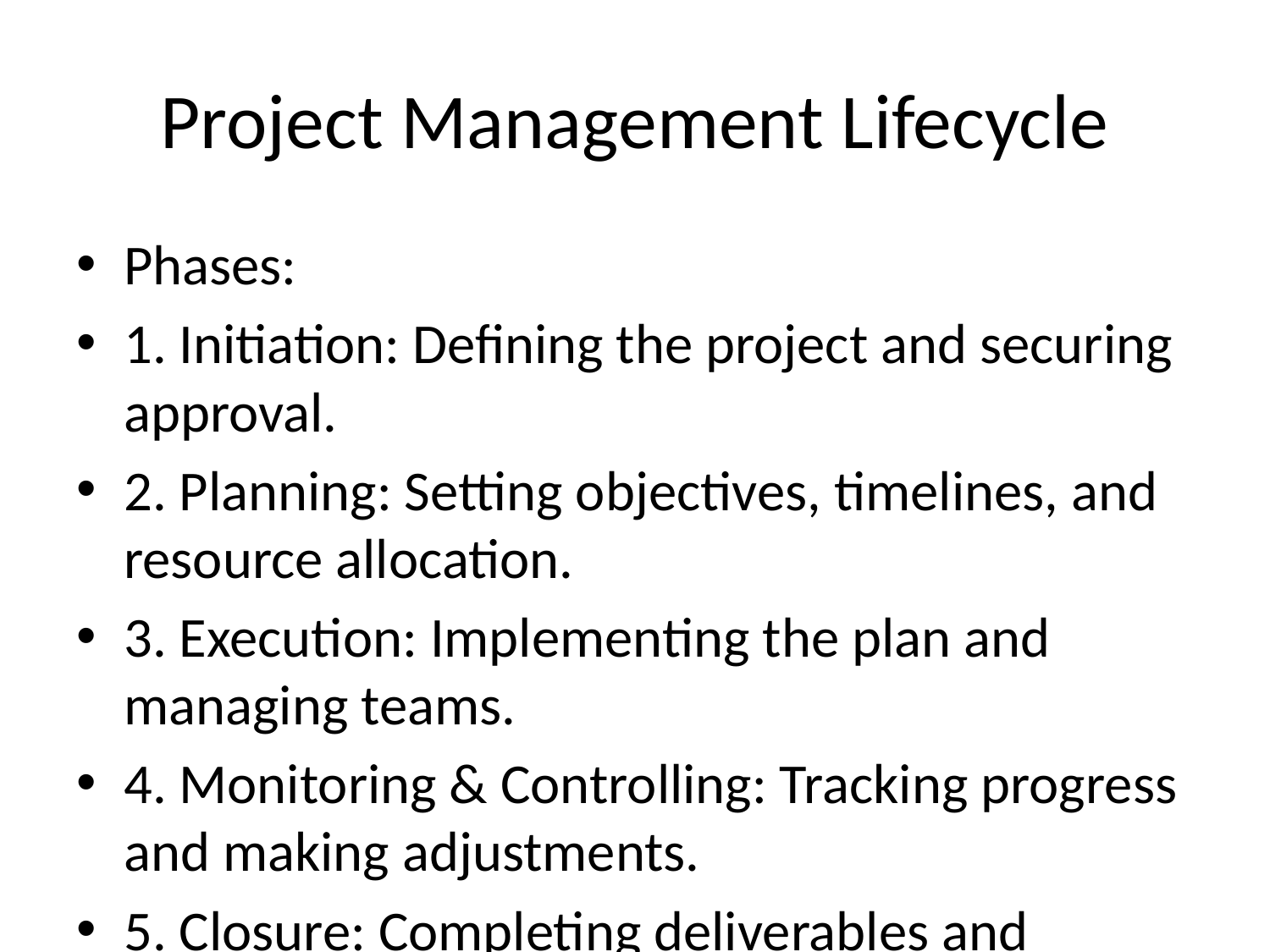

# Project Management Lifecycle
Phases:
1. Initiation: Defining the project and securing approval.
2. Planning: Setting objectives, timelines, and resource allocation.
3. Execution: Implementing the plan and managing teams.
4. Monitoring & Controlling: Tracking progress and making adjustments.
5. Closure: Completing deliverables and obtaining stakeholder approval.